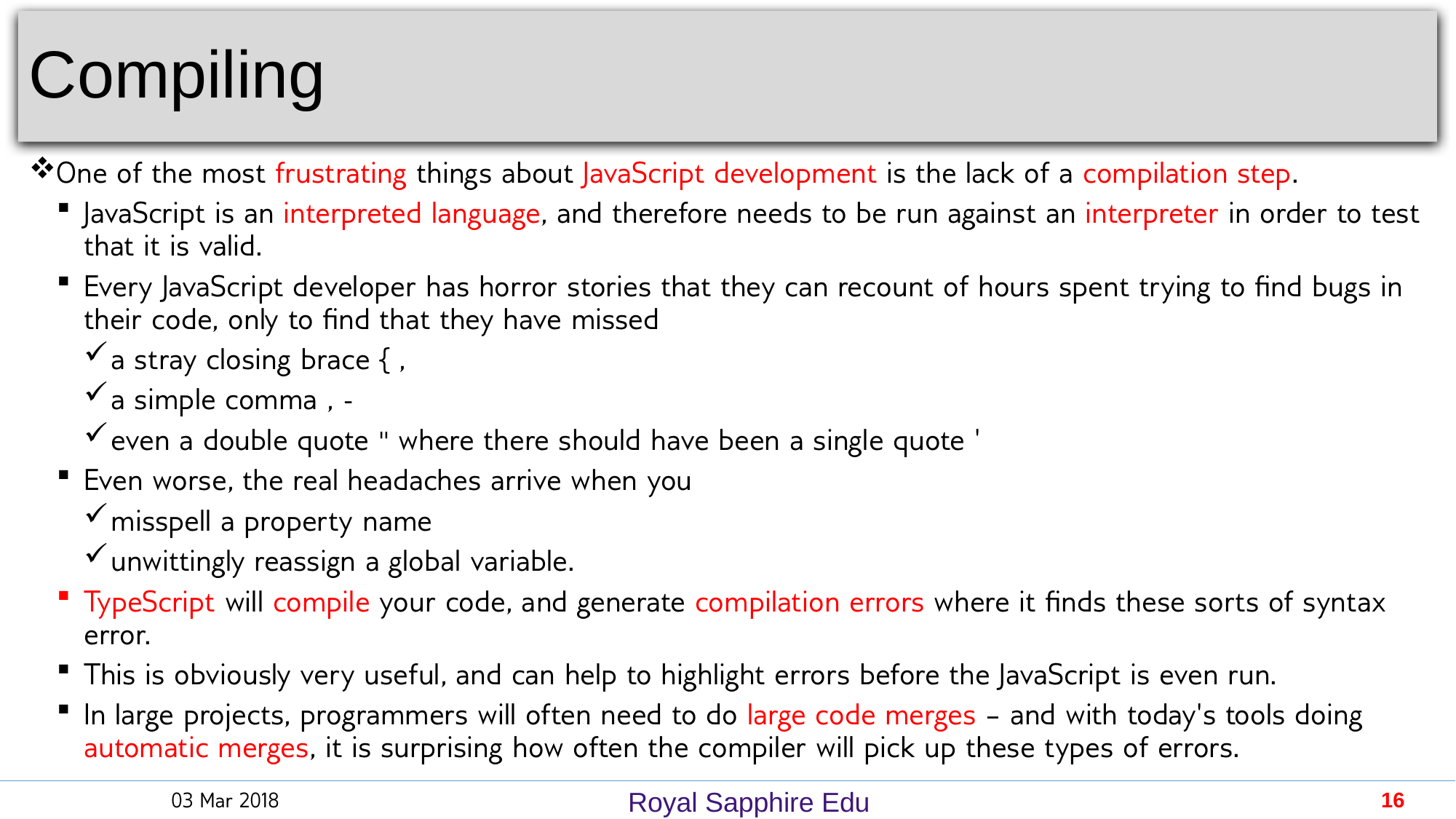

# Compiling
One of the most frustrating things about JavaScript development is the lack of a compilation step.
JavaScript is an interpreted language, and therefore needs to be run against an interpreter in order to test that it is valid.
Every JavaScript developer has horror stories that they can recount of hours spent trying to find bugs in their code, only to find that they have missed
a stray closing brace { ,
a simple comma , -
even a double quote " where there should have been a single quote '
Even worse, the real headaches arrive when you
misspell a property name
unwittingly reassign a global variable.
TypeScript will compile your code, and generate compilation errors where it finds these sorts of syntax error.
This is obviously very useful, and can help to highlight errors before the JavaScript is even run.
In large projects, programmers will often need to do large code merges – and with today's tools doing automatic merges, it is surprising how often the compiler will pick up these types of errors.
03 Mar 2018
16